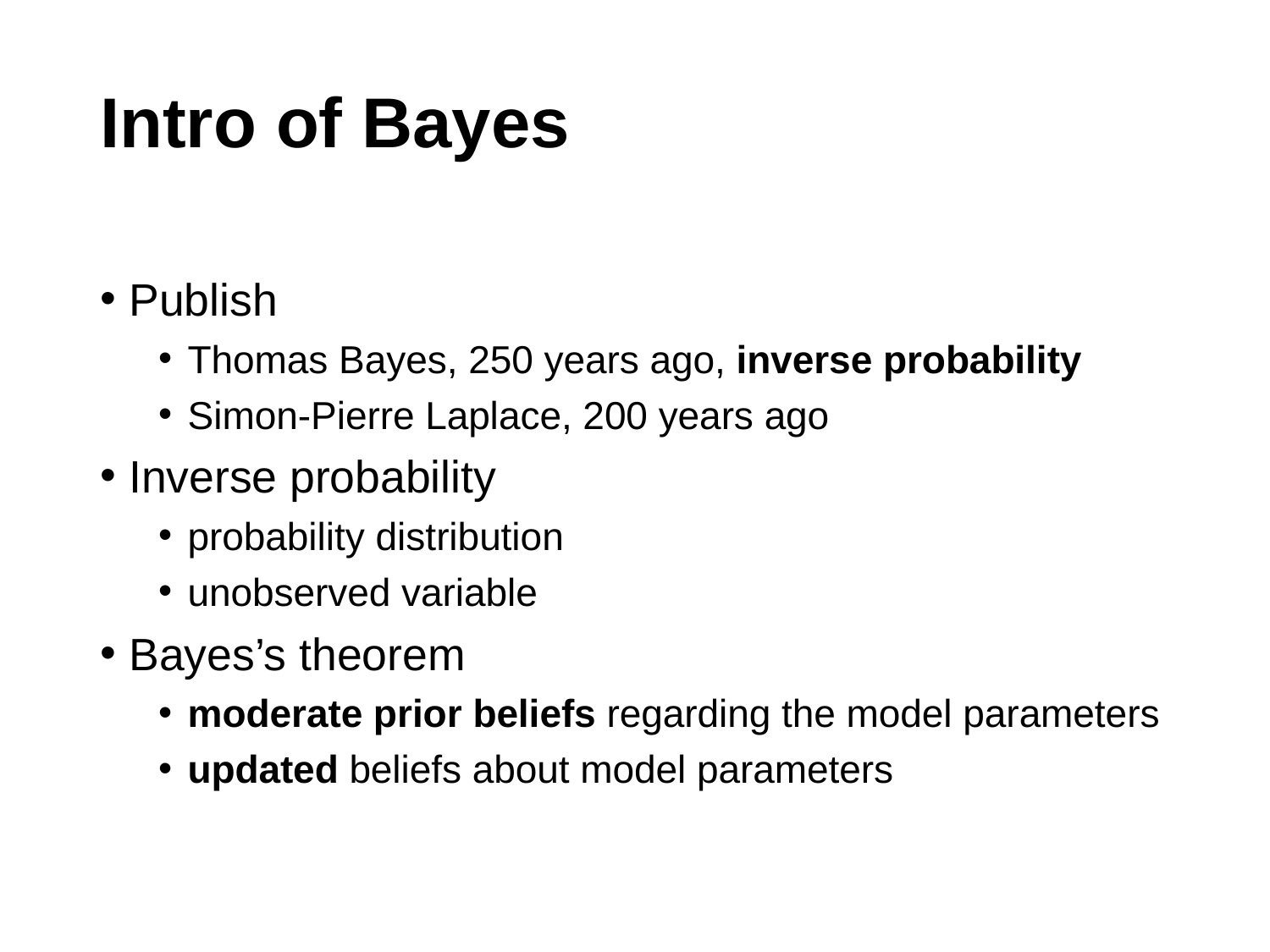

# Intro of Bayes
Publish
Thomas Bayes, 250 years ago, inverse probability
Simon-Pierre Laplace, 200 years ago
Inverse probability
probability distribution
unobserved variable
Bayes’s theorem
moderate prior beliefs regarding the model parameters
updated beliefs about model parameters